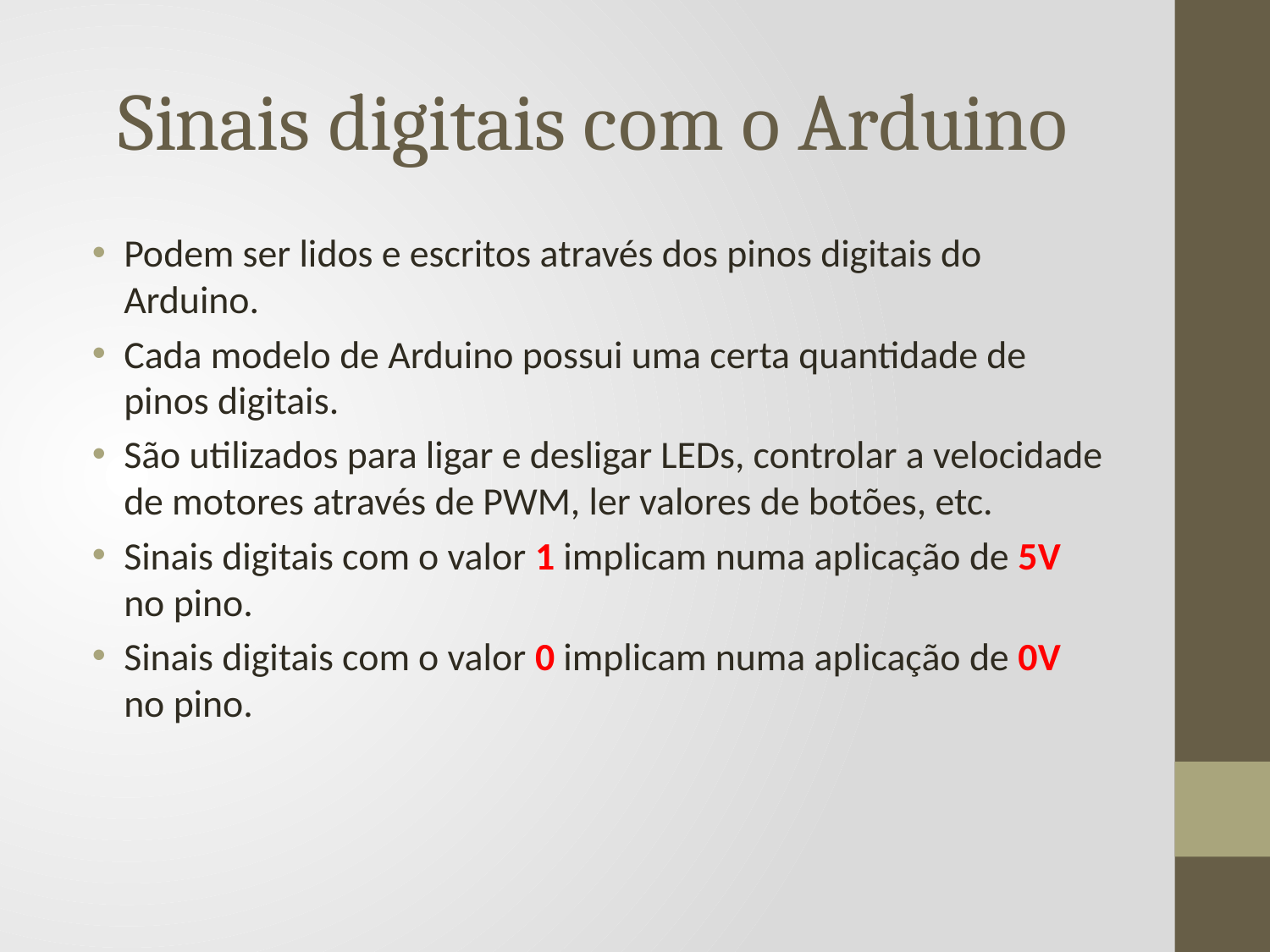

# Sinais digitais com o Arduino
Podem ser lidos e escritos através dos pinos digitais do Arduino.
Cada modelo de Arduino possui uma certa quantidade de pinos digitais.
São utilizados para ligar e desligar LEDs, controlar a velocidade de motores através de PWM, ler valores de botões, etc.
Sinais digitais com o valor 1 implicam numa aplicação de 5V no pino.
Sinais digitais com o valor 0 implicam numa aplicação de 0V no pino.